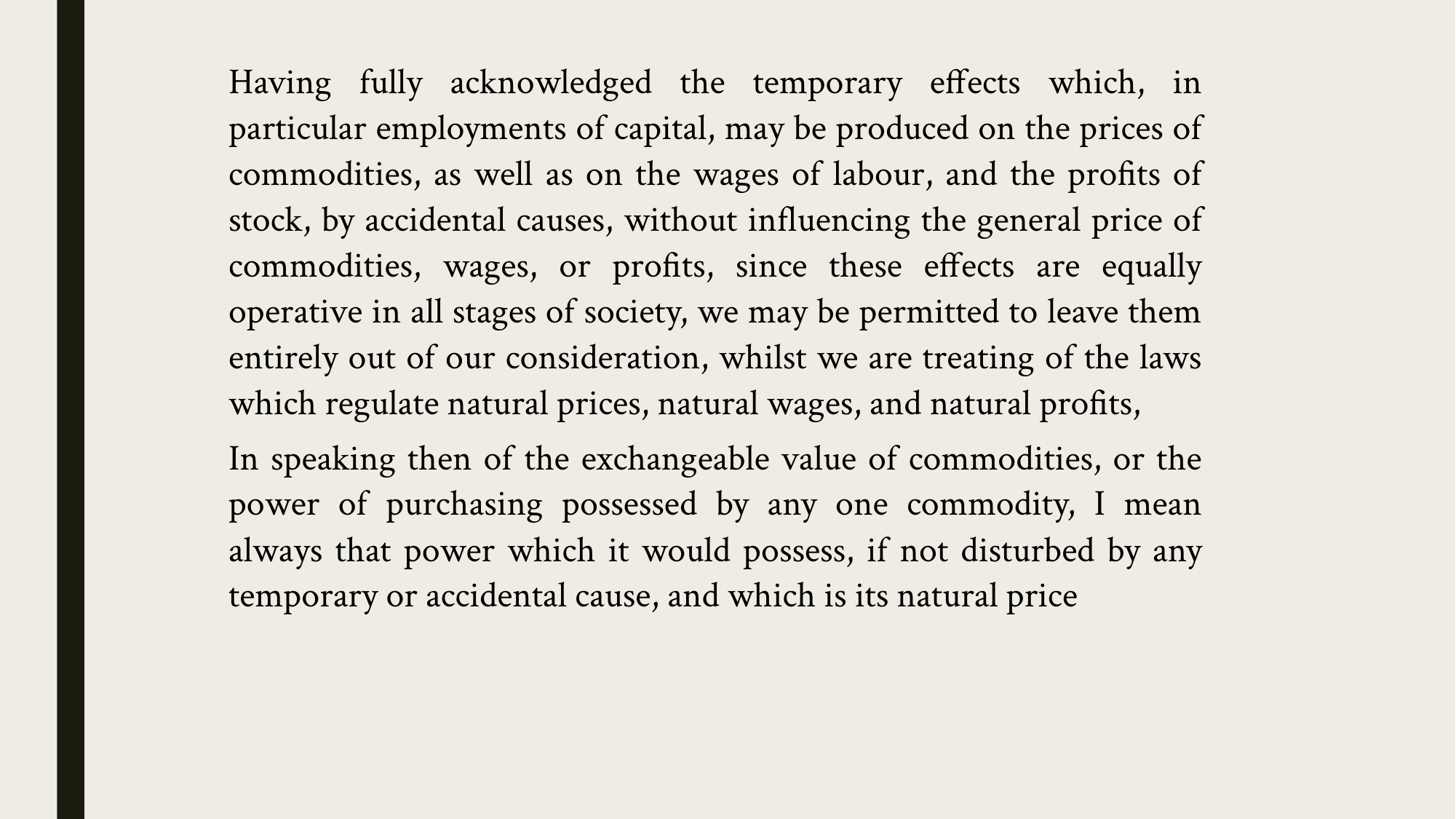

Having fully acknowledged the temporary effects which, in particular employments of capital, may be produced on the prices of commodities, as well as on the wages of labour, and the profits of stock, by accidental causes, without influencing the general price of commodities, wages, or profits, since these effects are equally operative in all stages of society, we may be permitted to leave them entirely out of our consideration, whilst we are treating of the laws which regulate natural prices, natural wages, and natural profits,
In speaking then of the exchangeable value of commodities, or the power of purchasing possessed by any one commodity, I mean always that power which it would possess, if not disturbed by any temporary or accidental cause, and which is its natural price